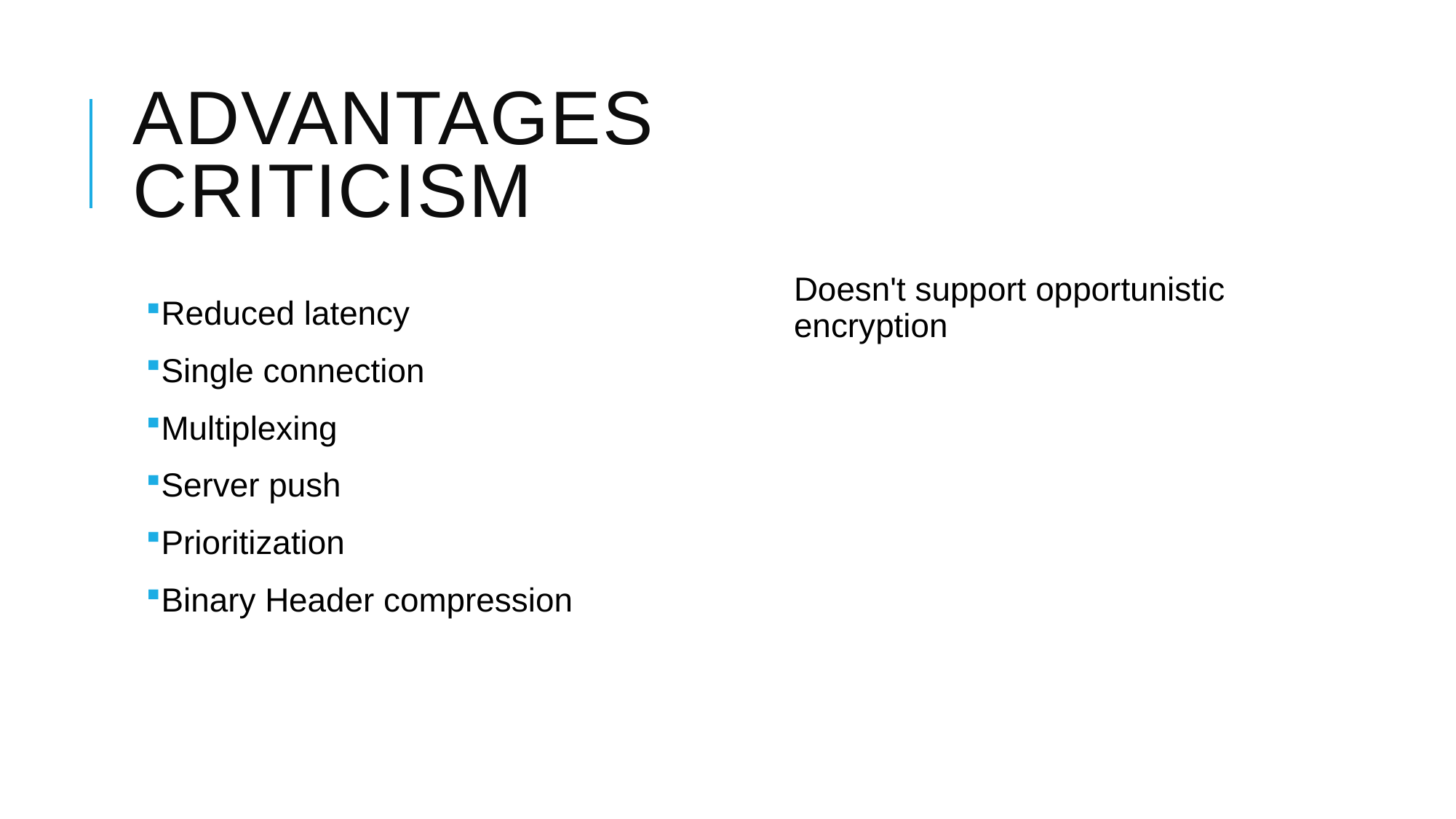

# Advantages				    Criticism
Doesn't support opportunistic encryption

Reduced latency
Single connection
Multiplexing
Server push
Prioritization
Binary Header compression